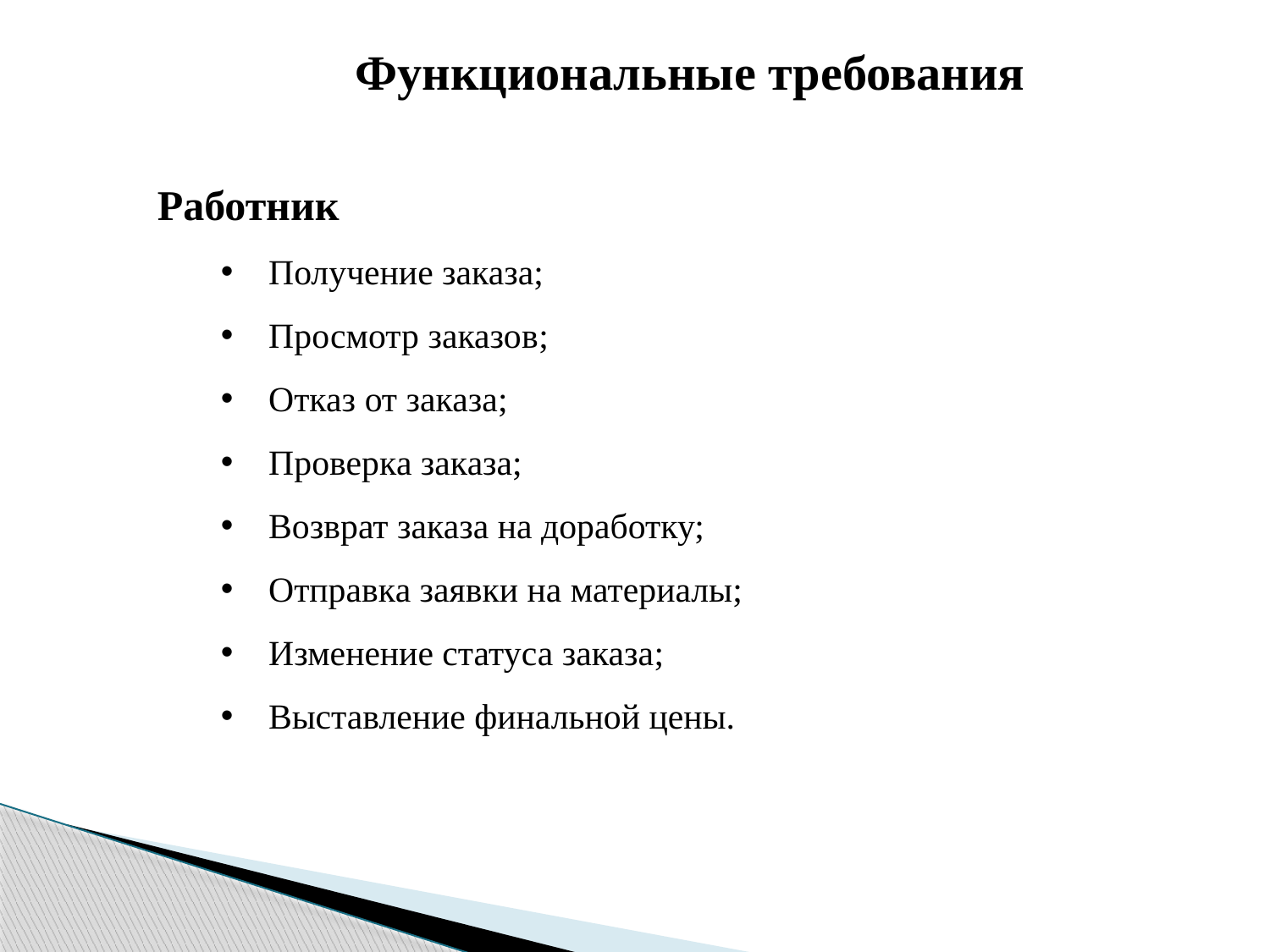

Функциональные требования
Работник
Получение заказа;
Просмотр заказов;
Отказ от заказа;
Проверка заказа;
Возврат заказа на доработку;
Отправка заявки на материалы;
Изменение статуса заказа;
Выставление финальной цены.